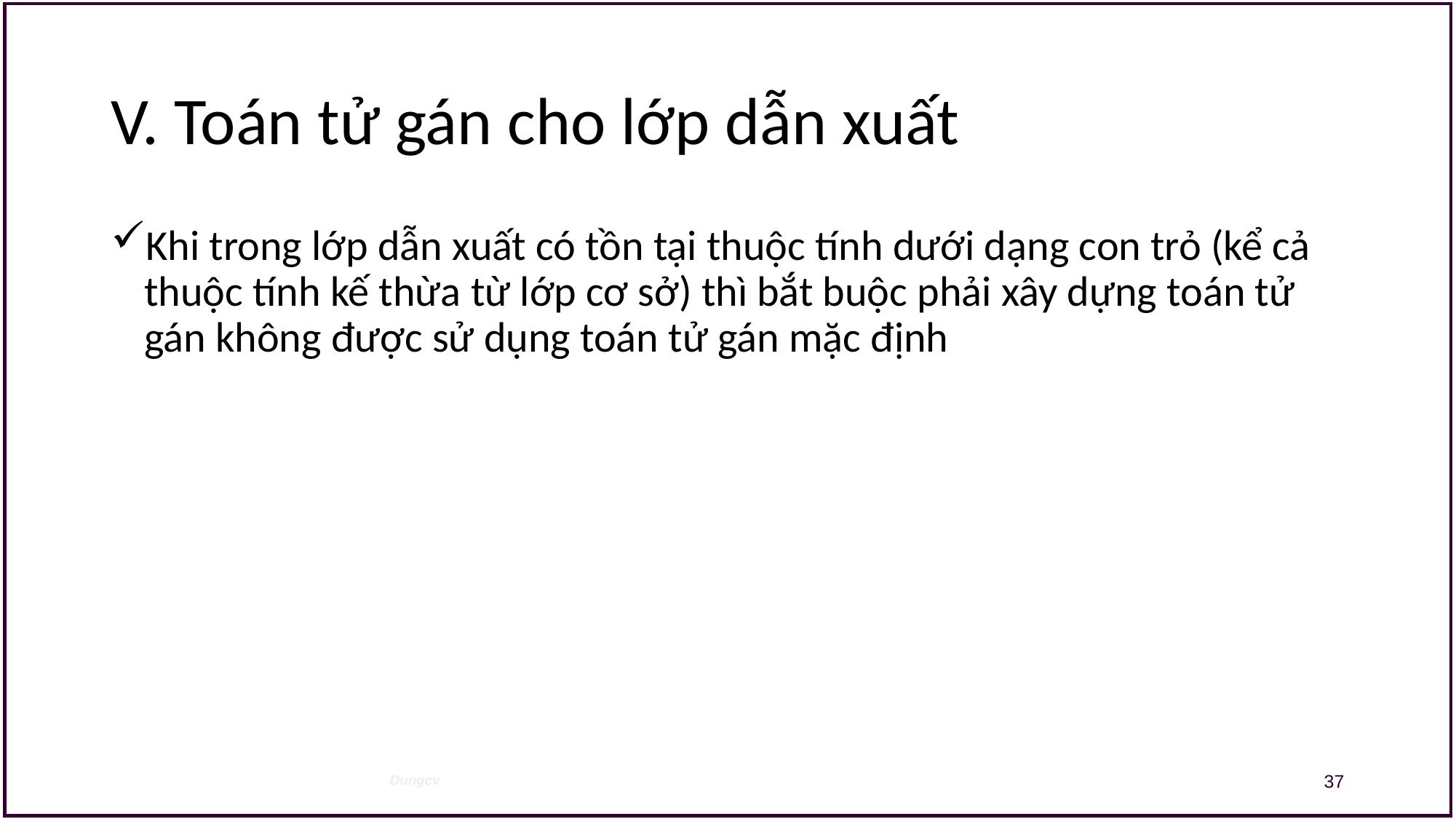

# V. Toán tử gán cho lớp dẫn xuất
Khi trong lớp dẫn xuất có tồn tại thuộc tính dưới dạng con trỏ (kể cả thuộc tính kế thừa từ lớp cơ sở) thì bắt buộc phải xây dựng toán tử gán không được sử dụng toán tử gán mặc định
37